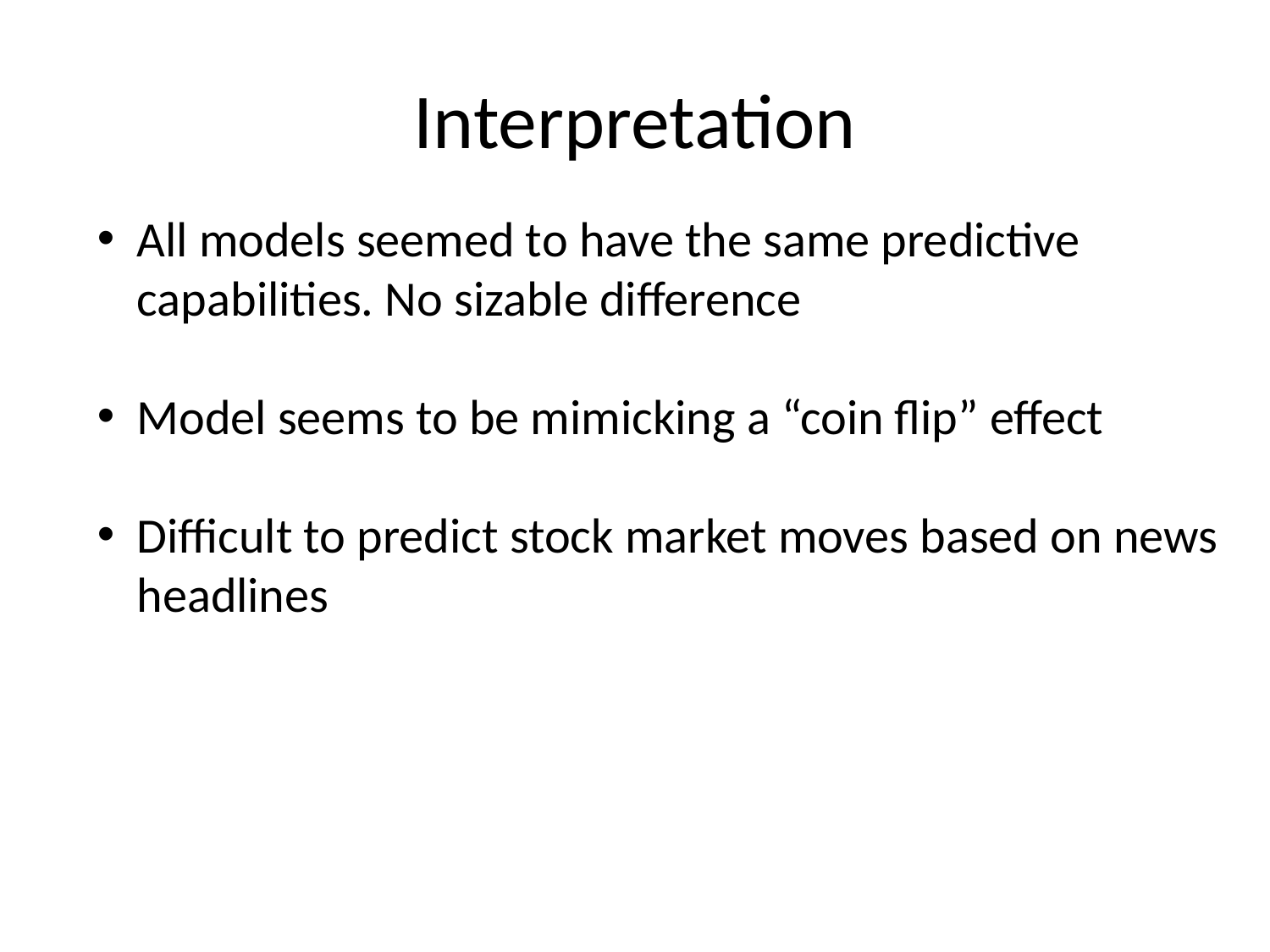

# Interpretation
All models seemed to have the same predictive capabilities. No sizable difference

Model seems to be mimicking a “coin flip” effect

Difficult to predict stock market moves based on news headlines